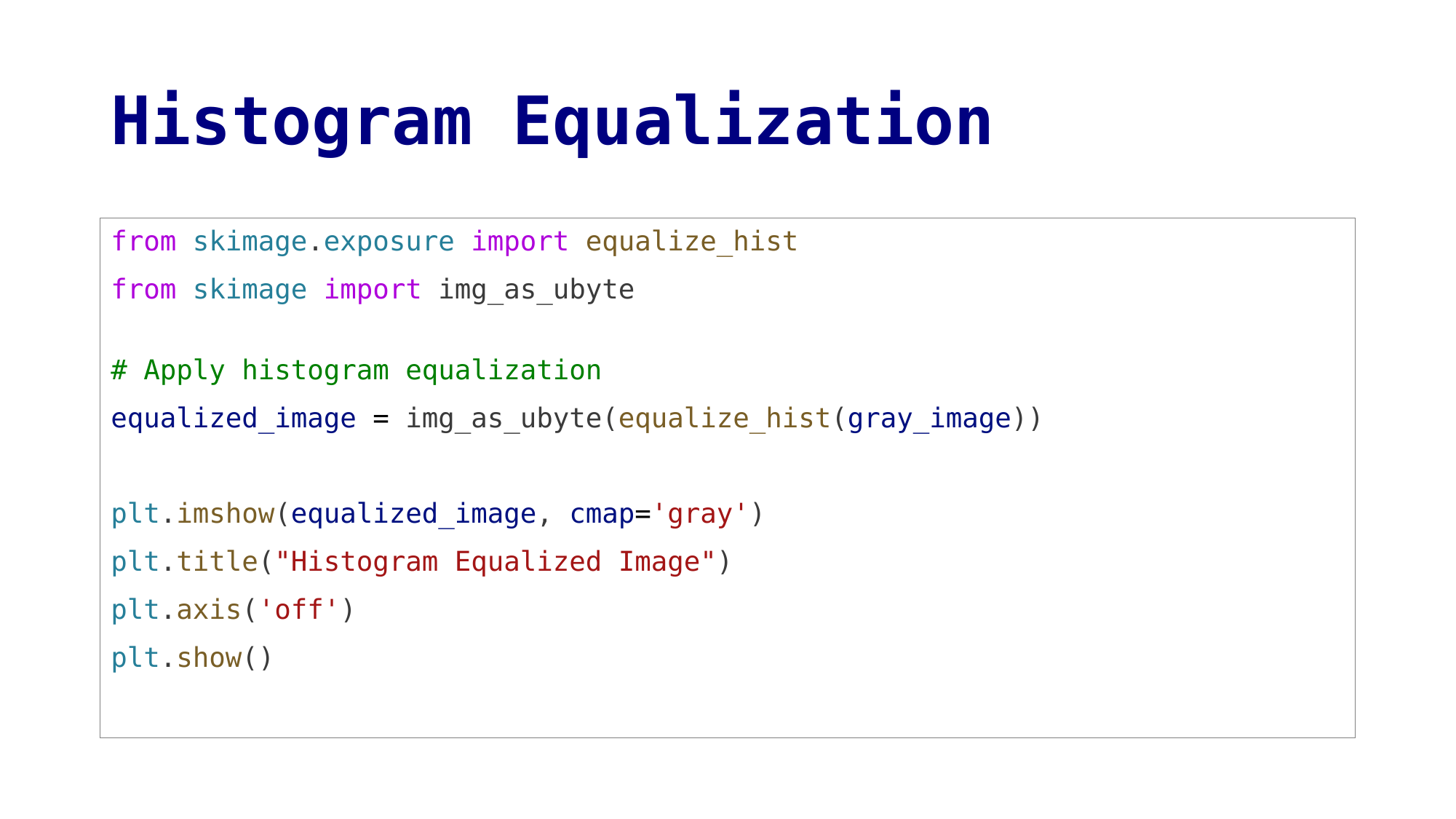

# Histogram Equalization
from skimage.exposure import equalize_hist
from skimage import img_as_ubyte
# Apply histogram equalization
equalized_image = img_as_ubyte(equalize_hist(gray_image))

plt.imshow(equalized_image, cmap='gray')
plt.title("Histogram Equalized Image")
plt.axis('off')
plt.show()